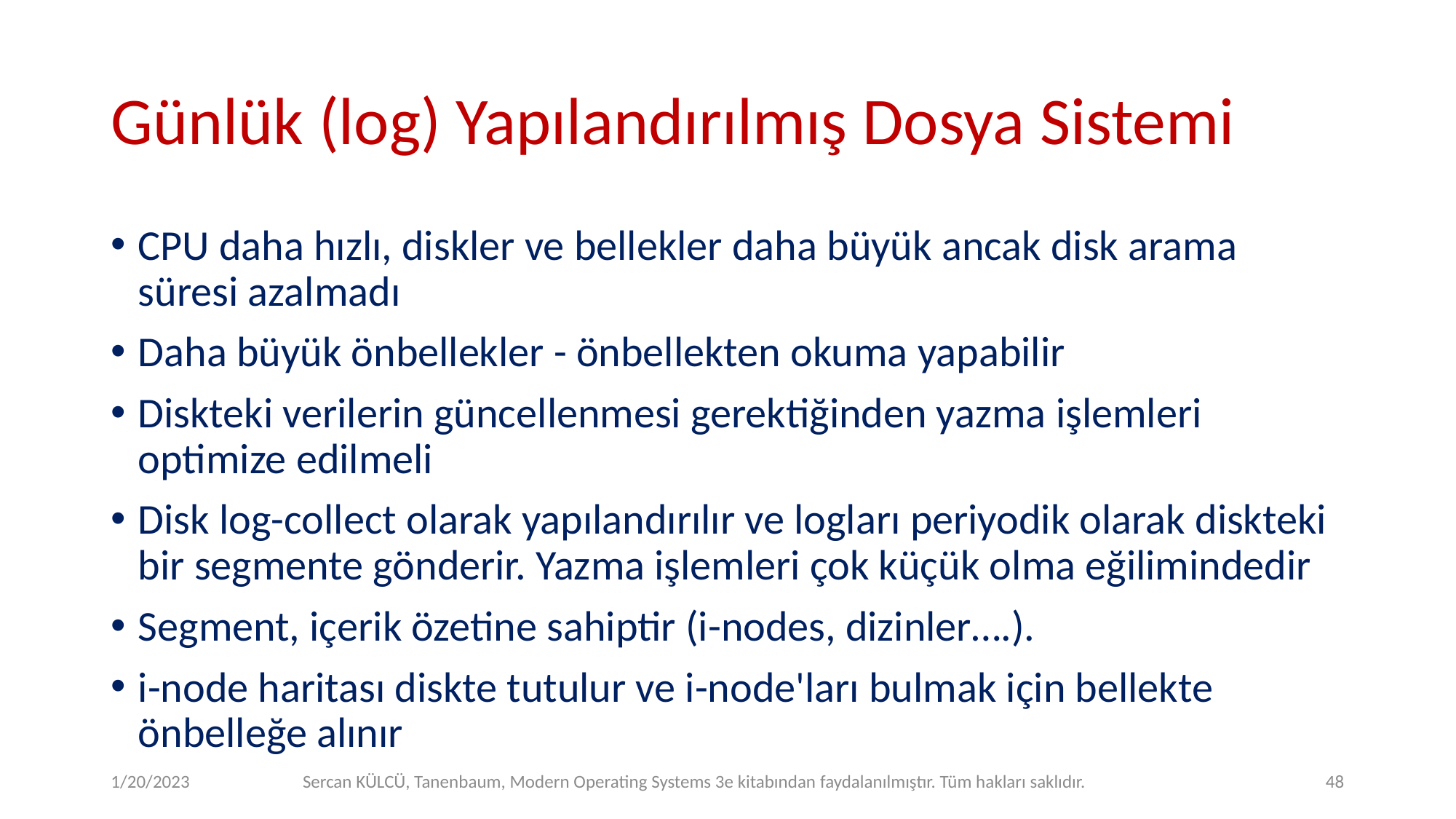

# Günlük (log) Yapılandırılmış Dosya Sistemi
CPU daha hızlı, diskler ve bellekler daha büyük ancak disk arama süresi azalmadı
Daha büyük önbellekler - önbellekten okuma yapabilir
Diskteki verilerin güncellenmesi gerektiğinden yazma işlemleri optimize edilmeli
Disk log-collect olarak yapılandırılır ve logları periyodik olarak diskteki bir segmente gönderir. Yazma işlemleri çok küçük olma eğilimindedir
Segment, içerik özetine sahiptir (i-nodes, dizinler….).
i-node haritası diskte tutulur ve i-node'ları bulmak için bellekte önbelleğe alınır
1/20/2023
Sercan KÜLCÜ, Tanenbaum, Modern Operating Systems 3e kitabından faydalanılmıştır. Tüm hakları saklıdır.
48